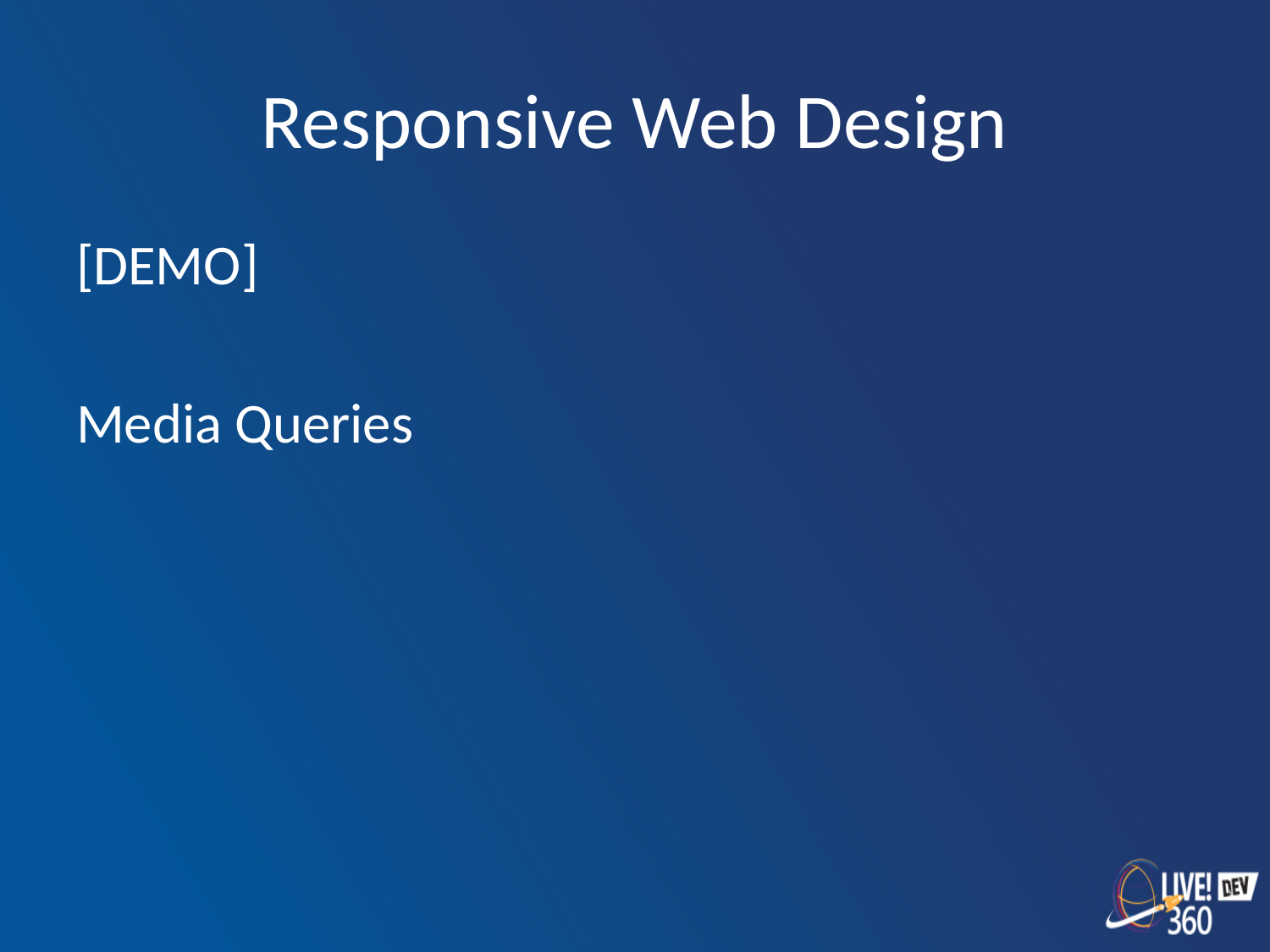

# Responsive Web Design
[DEMO]

Media Queries